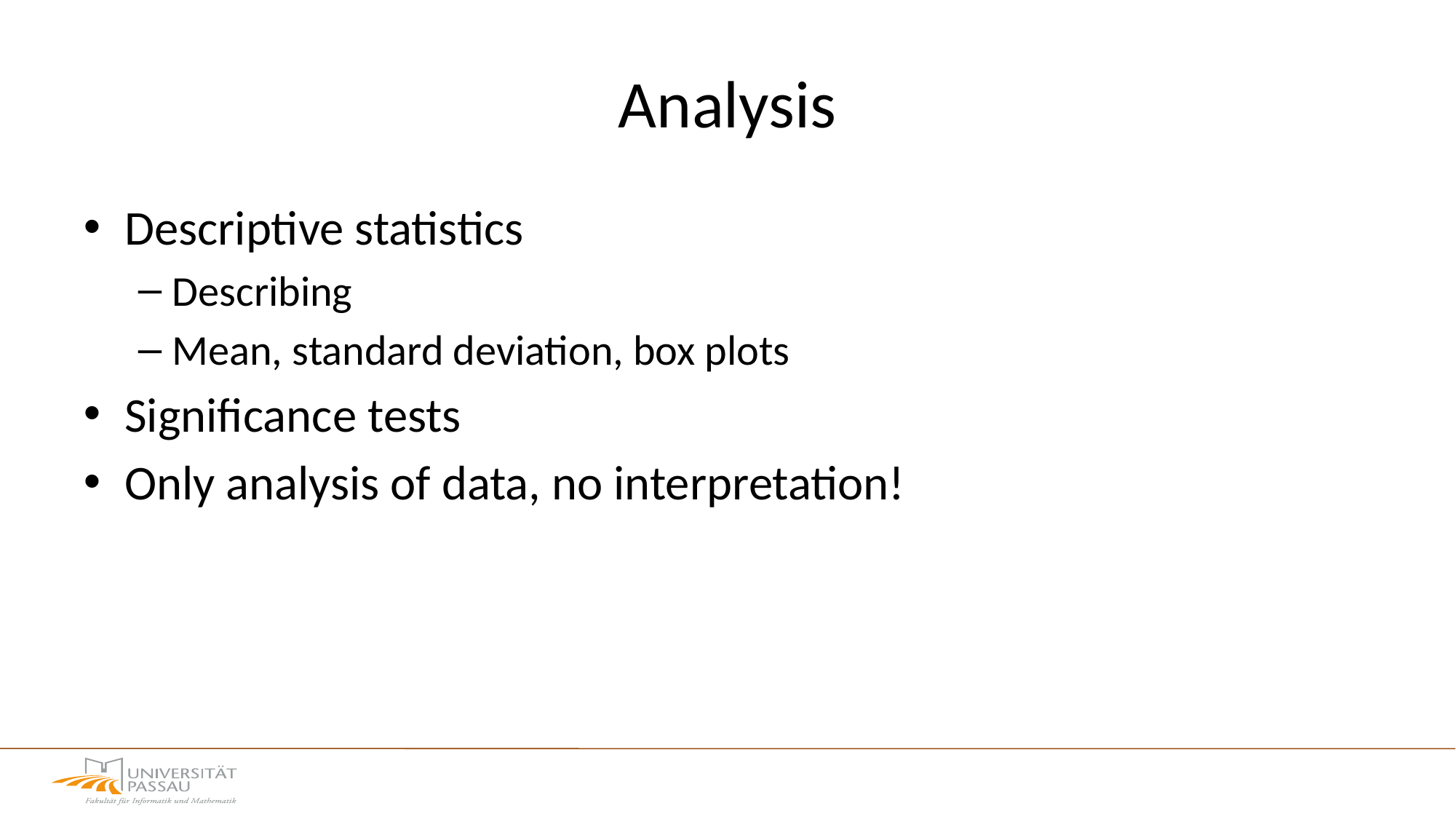

# Analysis
Descriptive statistics
Describing
Mean, standard deviation, box plots
Significance tests
Only analysis of data, no interpretation!